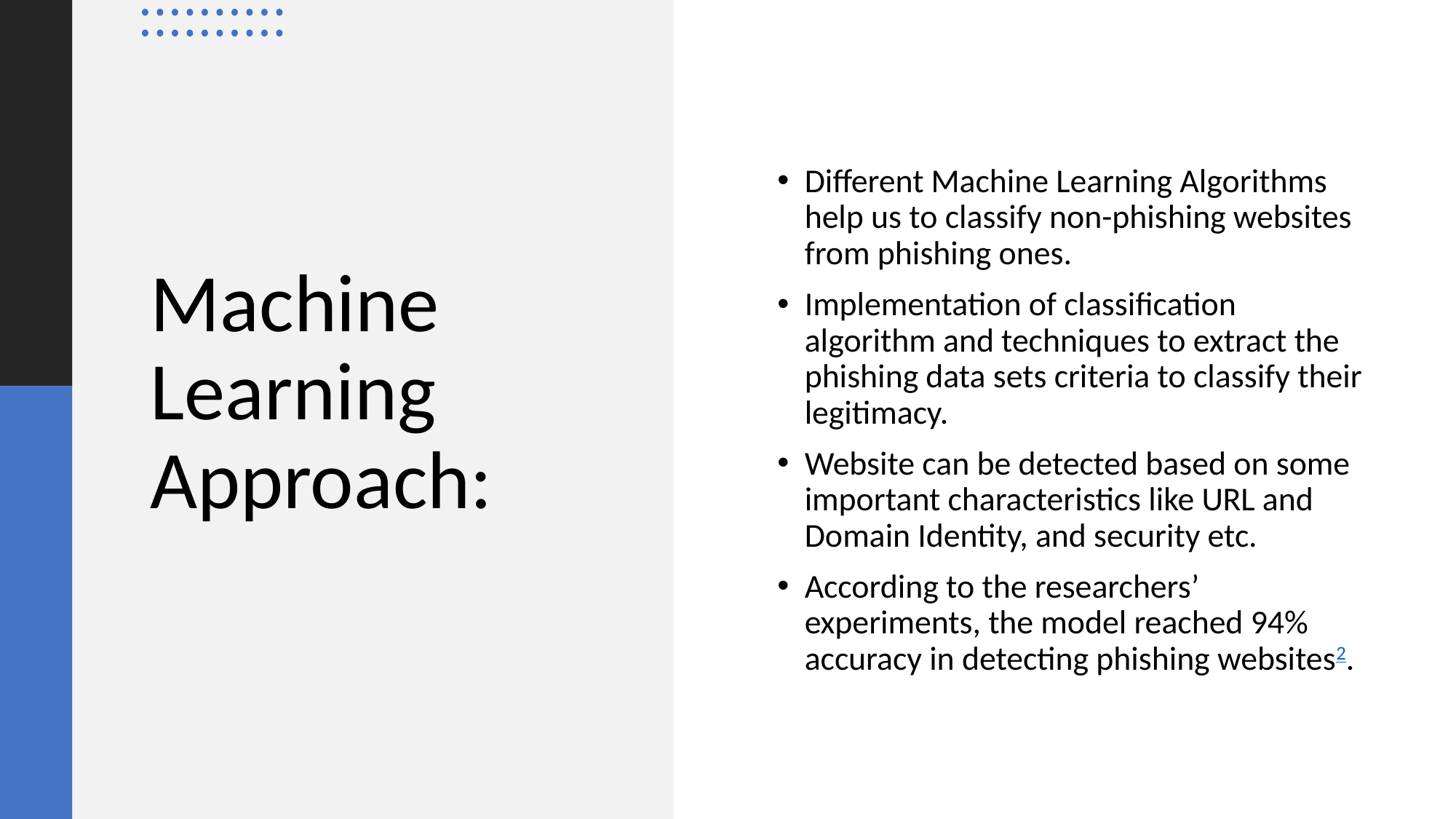

Different Machine Learning Algorithms help us to classify non-phishing websites from phishing ones.
Implementation of classification algorithm and techniques to extract the phishing data sets criteria to classify their legitimacy.
Website can be detected based on some important characteristics like URL and Domain Identity, and security etc.
According to the researchers’ experiments, the model reached 94% accuracy in detecting phishing websites2.
# Machine Learning Approach: